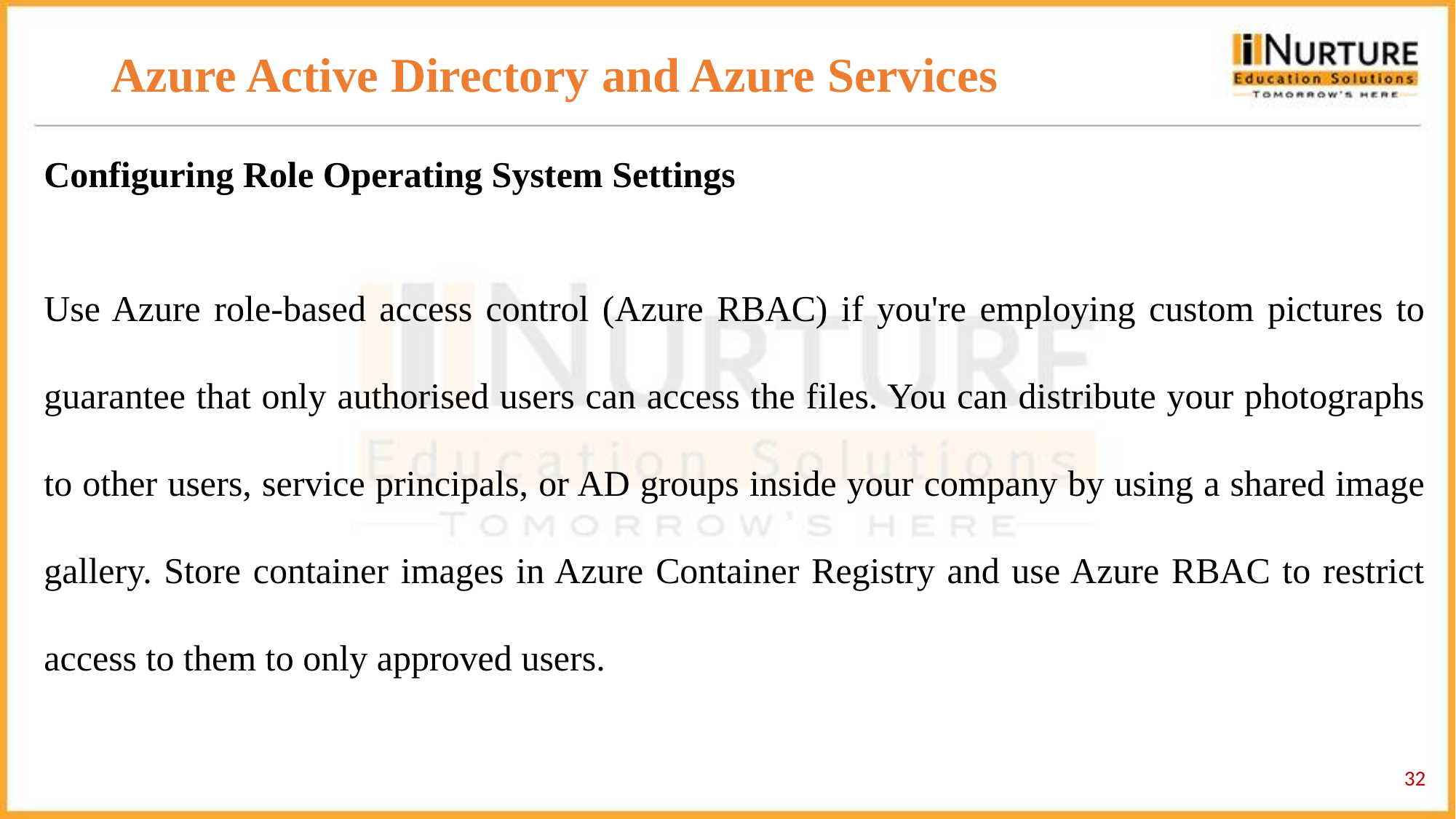

# Azure Active Directory and Azure Services
Configuring Role Operating System Settings
Use Azure role-based access control (Azure RBAC) if you're employing custom pictures to guarantee that only authorised users can access the files. You can distribute your photographs to other users, service principals, or AD groups inside your company by using a shared image gallery. Store container images in Azure Container Registry and use Azure RBAC to restrict access to them to only approved users.
32